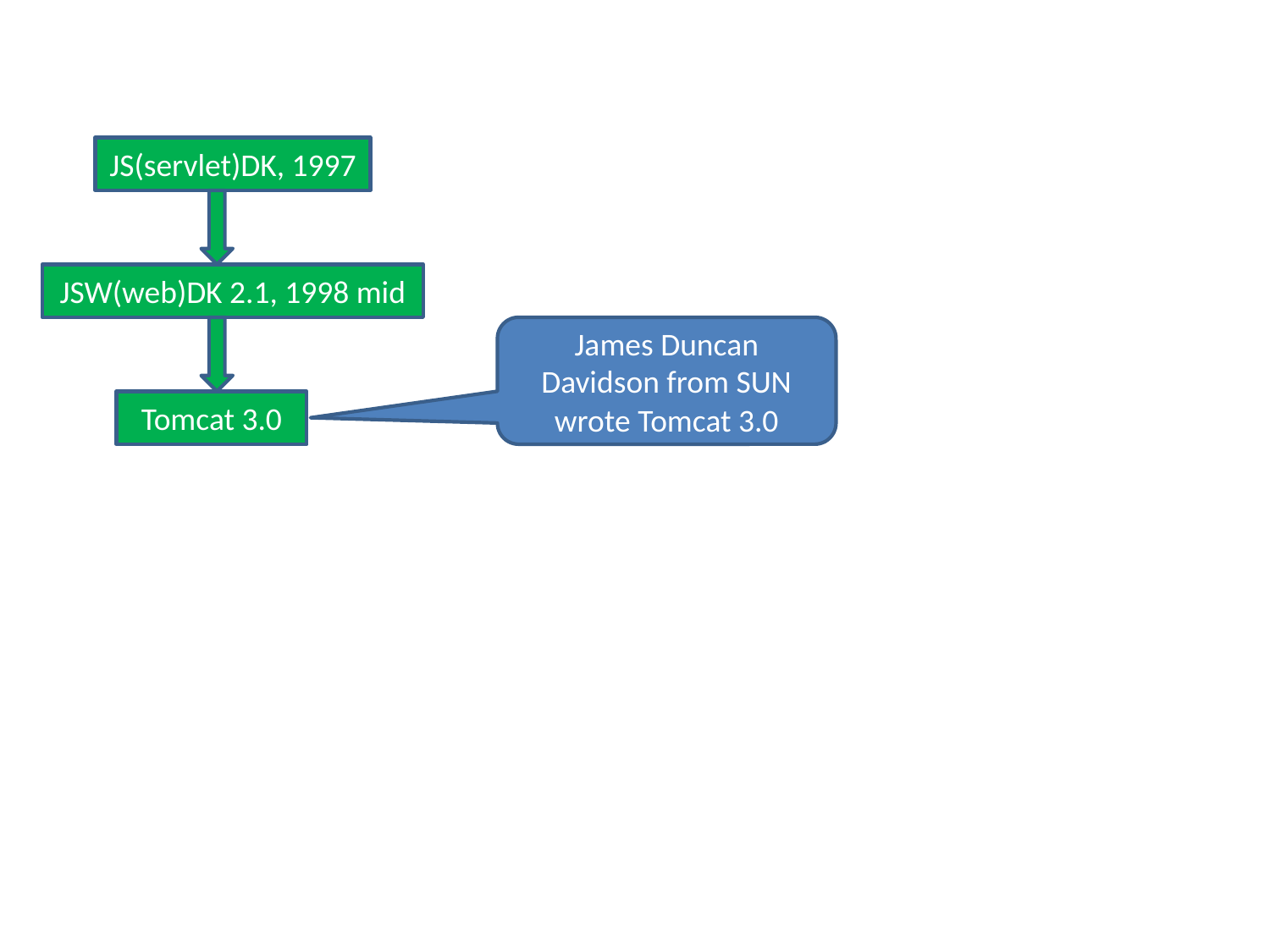

JS(servlet)DK, 1997

JSW(web)DK 2.1, 1998 mid

James Duncan Davidson from SUN wrote Tomcat 3.0
Tomcat 3.0